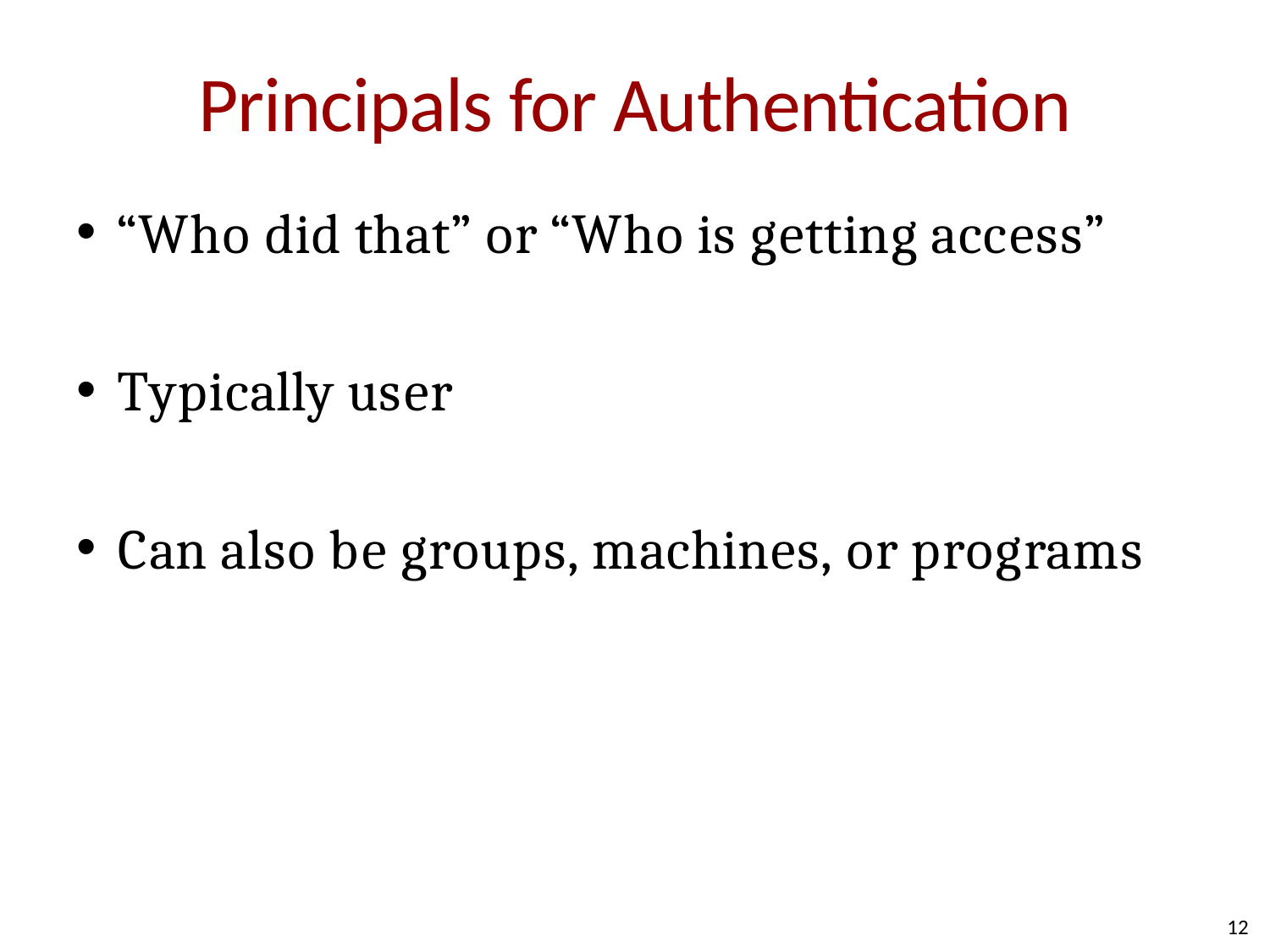

# Principals for Authentication
“Who did that” or “Who is getting access”

Typically user

Can also be groups, machines, or programs

12